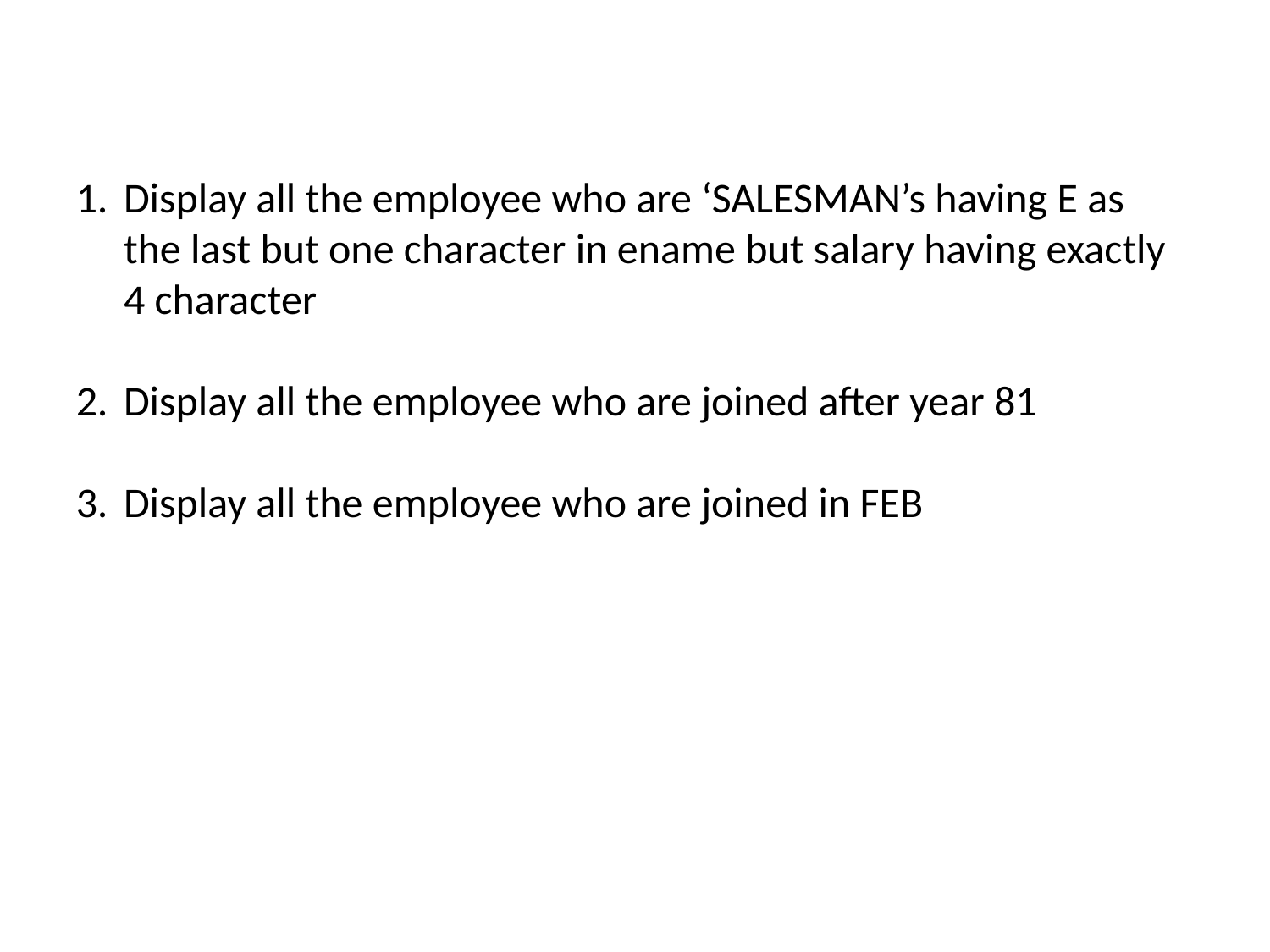

Display all the employee who are ‘SALESMAN’s having E as the last but one character in ename but salary having exactly 4 character

Display all the employee who are joined after year 81

Display all the employee who are joined in FEB